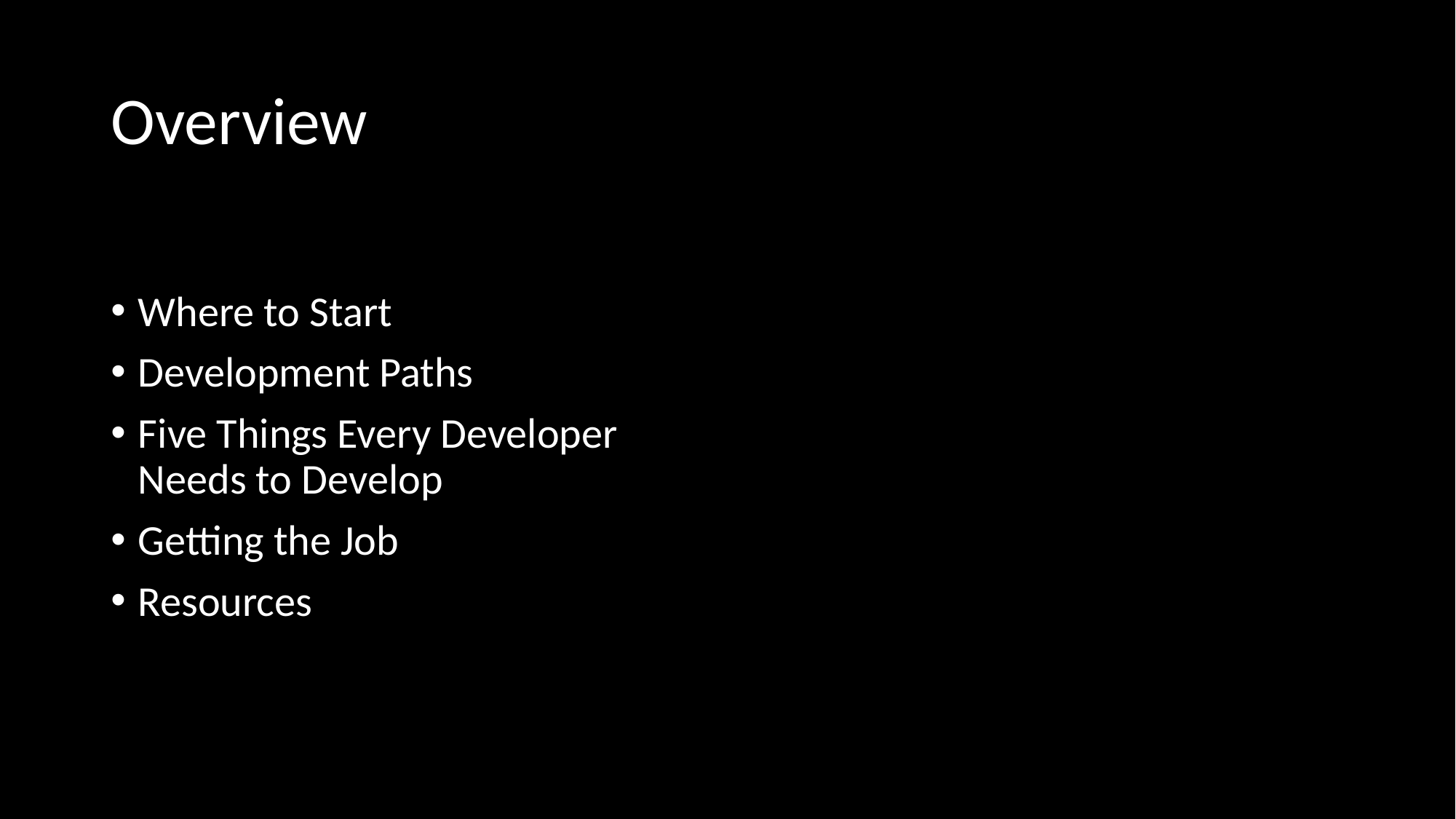

# Overview

Where to Start
Development Paths
Five Things Every Developer Needs to Develop
Getting the Job
Resources